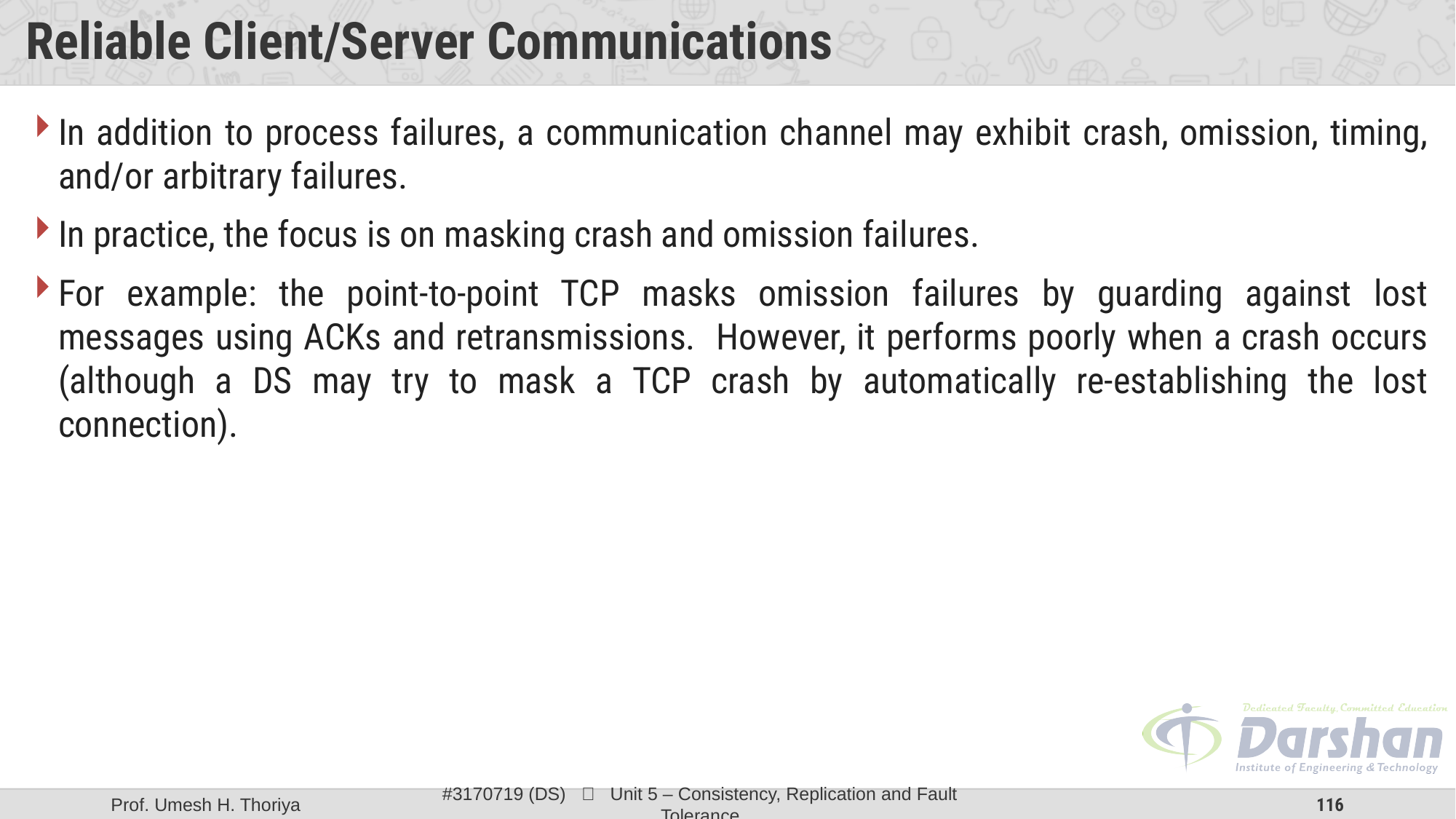

# Reliable Client/Server Communications
In addition to process failures, a communication channel may exhibit crash, omission, timing, and/or arbitrary failures.
In practice, the focus is on masking crash and omission failures.
For example: the point-to-point TCP masks omission failures by guarding against lost messages using ACKs and retransmissions.  However, it performs poorly when a crash occurs (although a DS may try to mask a TCP crash by automatically re-establishing the lost connection).